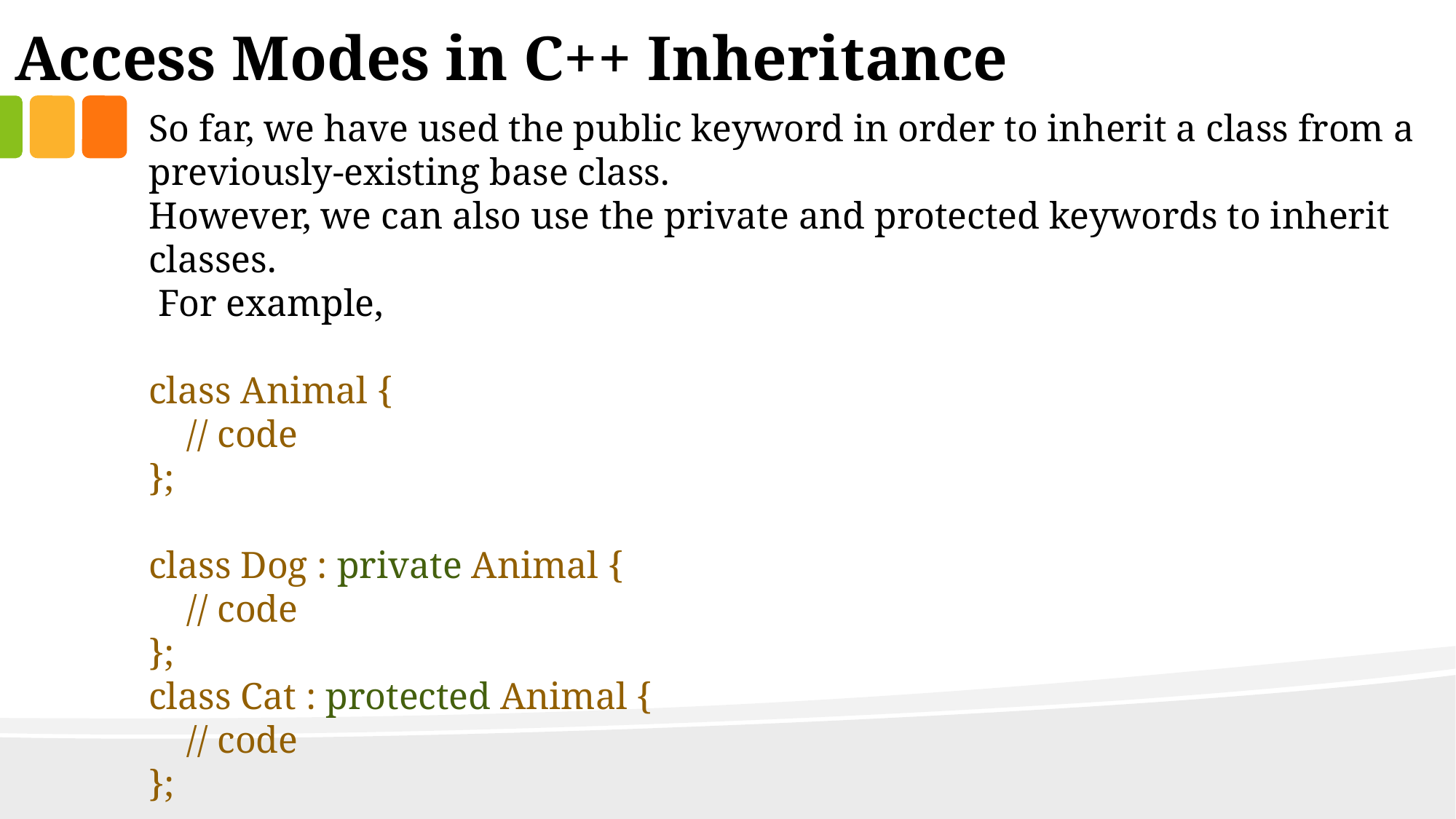

Access Modes in C++ Inheritance
So far, we have used the public keyword in order to inherit a class from a previously-existing base class.
However, we can also use the private and protected keywords to inherit classes.
 For example,

class Animal {
    // code
};

class Dog : private Animal {
    // code
};
class Cat : protected Animal {
    // code
};